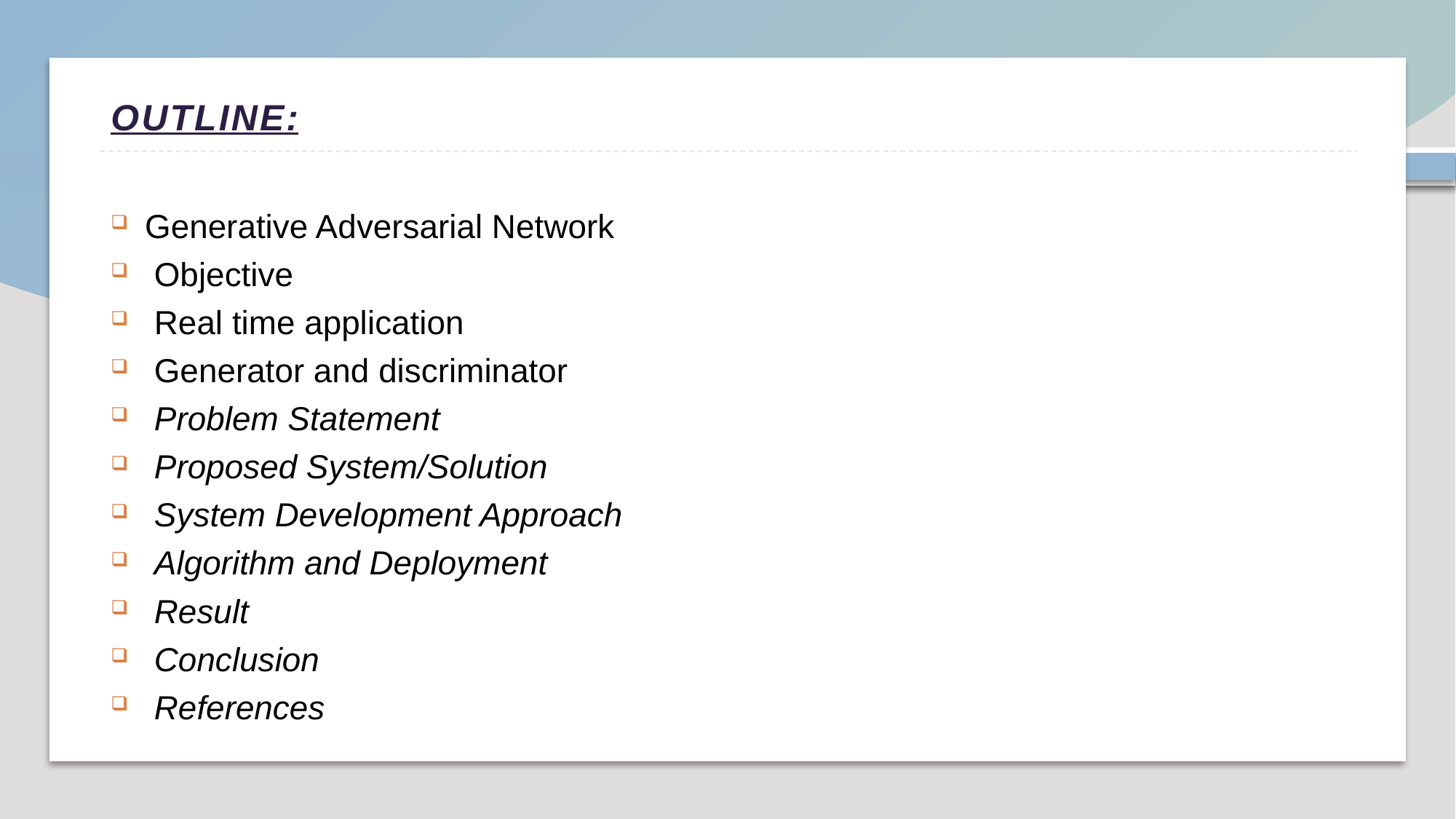

# OUTLINE:

Generative Adversarial Network
 Objective
 Real time application
 Generator and discriminator
 Problem Statement
 Proposed System/Solution
 System Development Approach
 Algorithm and Deployment
 Result
 Conclusion
 References